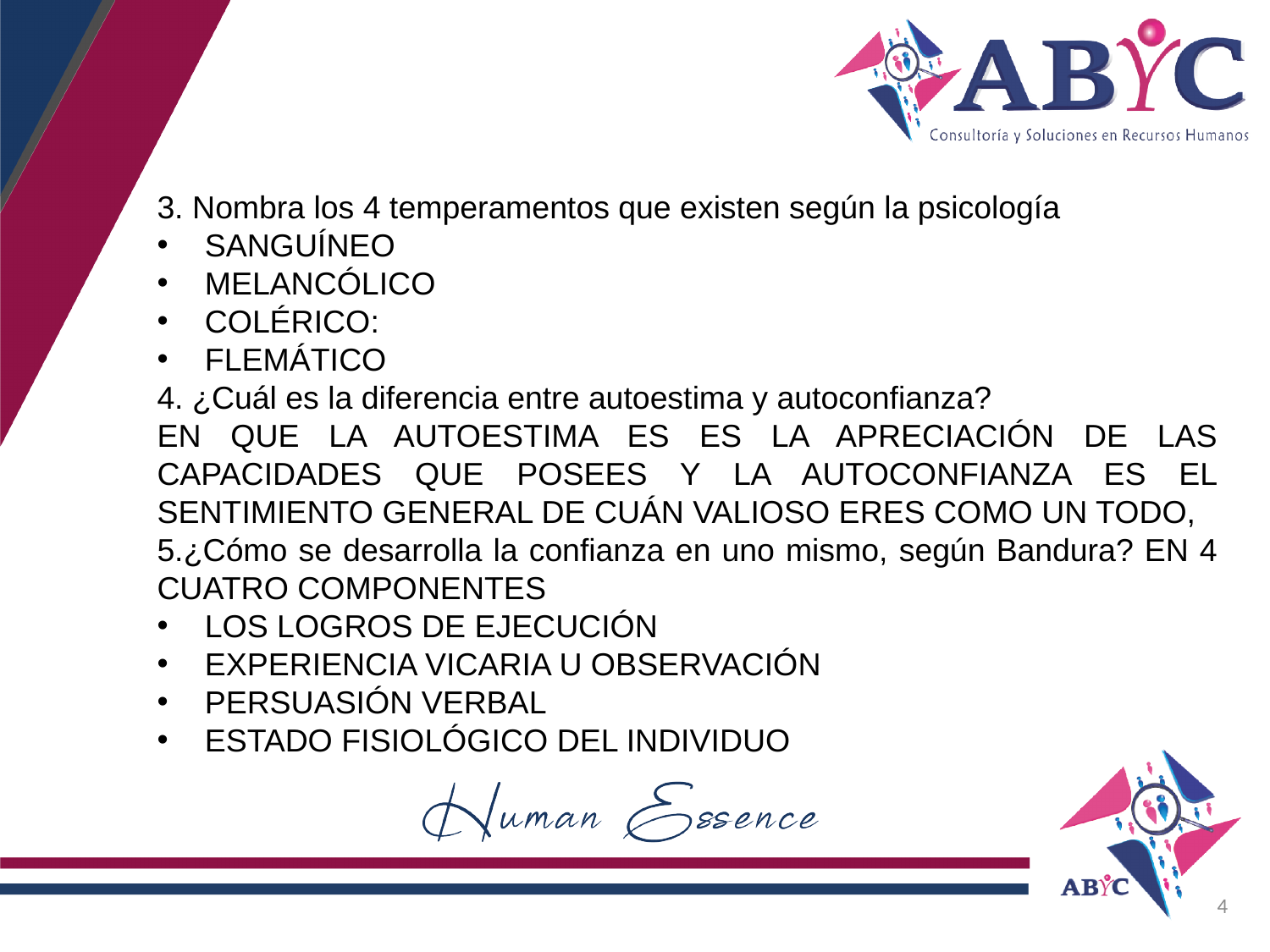

3. Nombra los 4 temperamentos que existen según la psicología
SANGUÍNEO
MELANCÓLICO
COLÉRICO:
FLEMÁTICO
4. ¿Cuál es la diferencia entre autoestima y autoconfianza?
EN QUE LA AUTOESTIMA ES ES LA APRECIACIÓN DE LAS CAPACIDADES QUE POSEES Y LA AUTOCONFIANZA ES EL SENTIMIENTO GENERAL DE CUÁN VALIOSO ERES COMO UN TODO,
5.¿Cómo se desarrolla la confianza en uno mismo, según Bandura? EN 4 CUATRO COMPONENTES
LOS LOGROS DE EJECUCIÓN
EXPERIENCIA VICARIA U OBSERVACIÓN
PERSUASIÓN VERBAL
ESTADO FISIOLÓGICO DEL INDIVIDUO
4